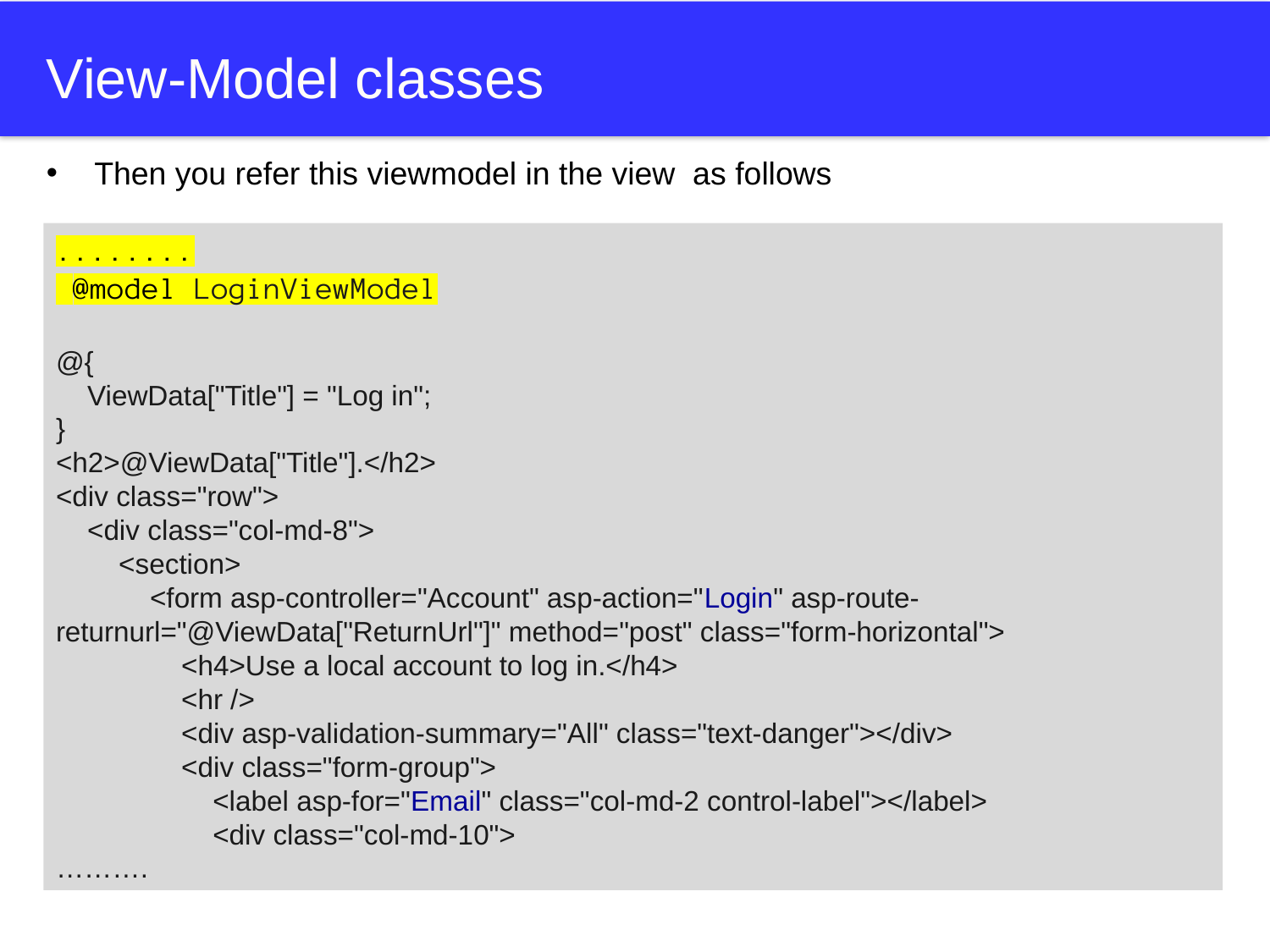

# View-Model classes
Then you refer this viewmodel in the view  as follows
........
 @model LoginViewModel

@{
    ViewData["Title"] = "Log in";
}
<h2>@ViewData["Title"].</h2>
<div class="row">
    <div class="col-md-8">
        <section>
            <form asp-controller="Account" asp-action="Login" asp-route-returnurl="@ViewData["ReturnUrl"]" method="post" class="form-horizontal">
                <h4>Use a local account to log in.</h4>
                <hr />
                <div asp-validation-summary="All" class="text-danger"></div>
                <div class="form-group">
                    <label asp-for="Email" class="col-md-2 control-label"></label>
                    <div class="col-md-10">
……….